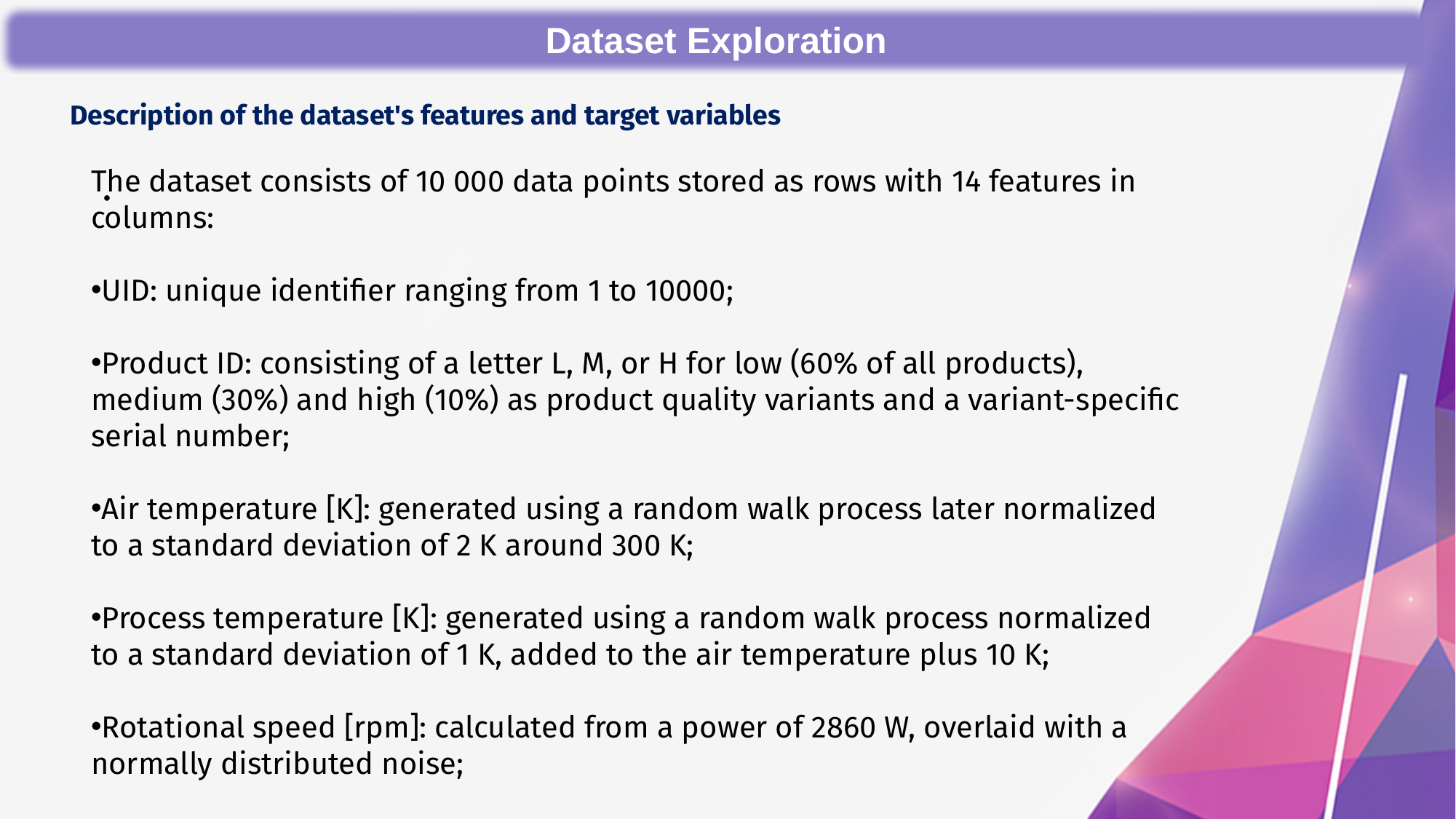

Dataset Exploration
Description of the dataset's features and target variables

The dataset consists of 10 000 data points stored as rows with 14 features in columns:

UID: unique identifier ranging from 1 to 10000;

Product ID: consisting of a letter L, M, or H for low (60% of all products), medium (30%) and high (10%) as product quality variants and a variant-specific serial number;

Air temperature [K]: generated using a random walk process later normalized to a standard deviation of 2 K around 300 K;

Process temperature [K]: generated using a random walk process normalized to a standard deviation of 1 K, added to the air temperature plus 10 K;

Rotational speed [rpm]: calculated from a power of 2860 W, overlaid with a normally distributed noise;

.